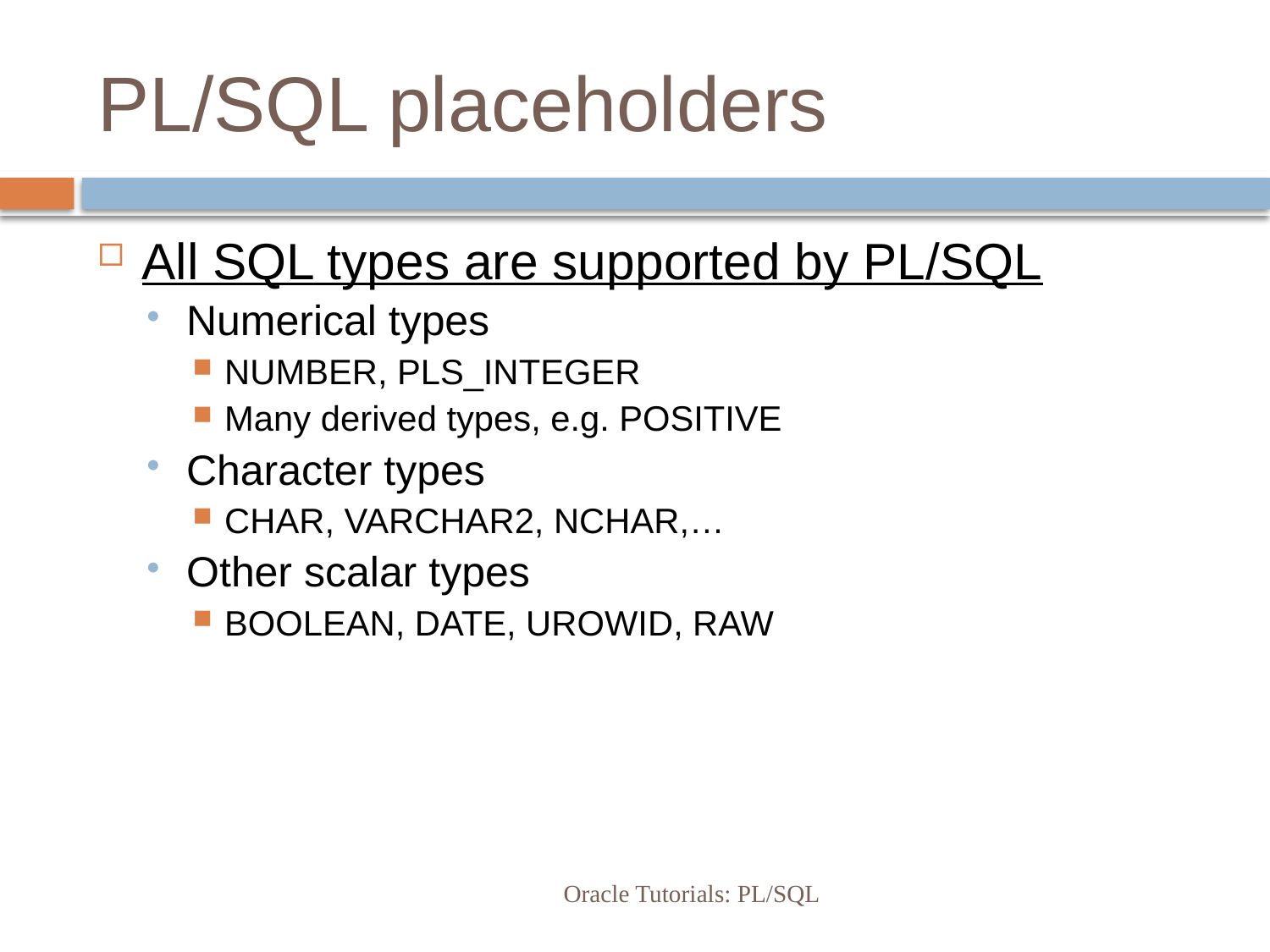

# PL/SQL placeholders
All SQL types are supported by PL/SQL
Numerical types
NUMBER, PLS_INTEGER
Many derived types, e.g. POSITIVE
Character types
CHAR, VARCHAR2, NCHAR,…
Other scalar types
BOOLEAN, DATE, UROWID, RAW

Oracle Tutorials: PL/SQL